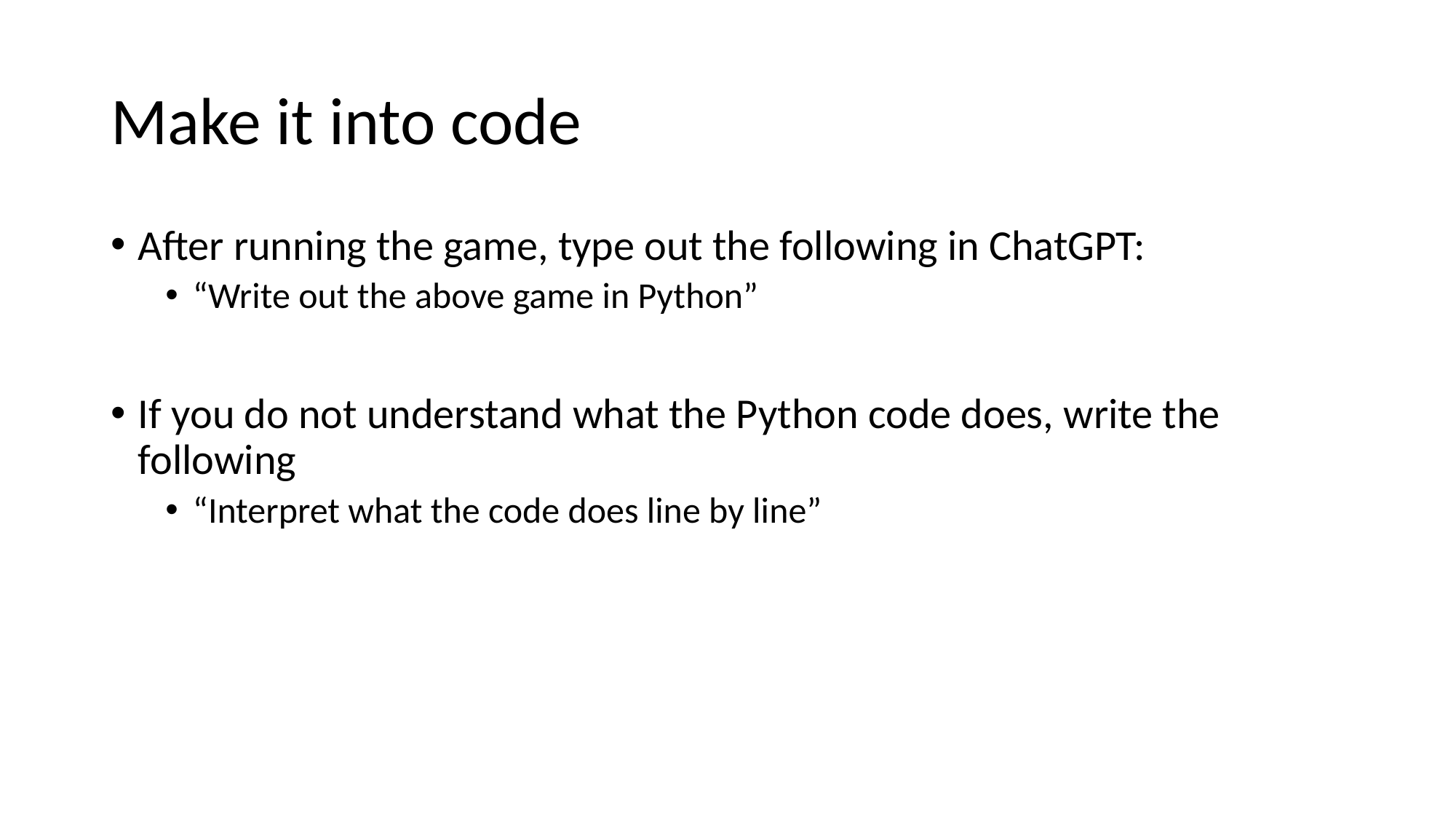

# Make it into code
After running the game, type out the following in ChatGPT:
“Write out the above game in Python”

If you do not understand what the Python code does, write the following
“Interpret what the code does line by line”